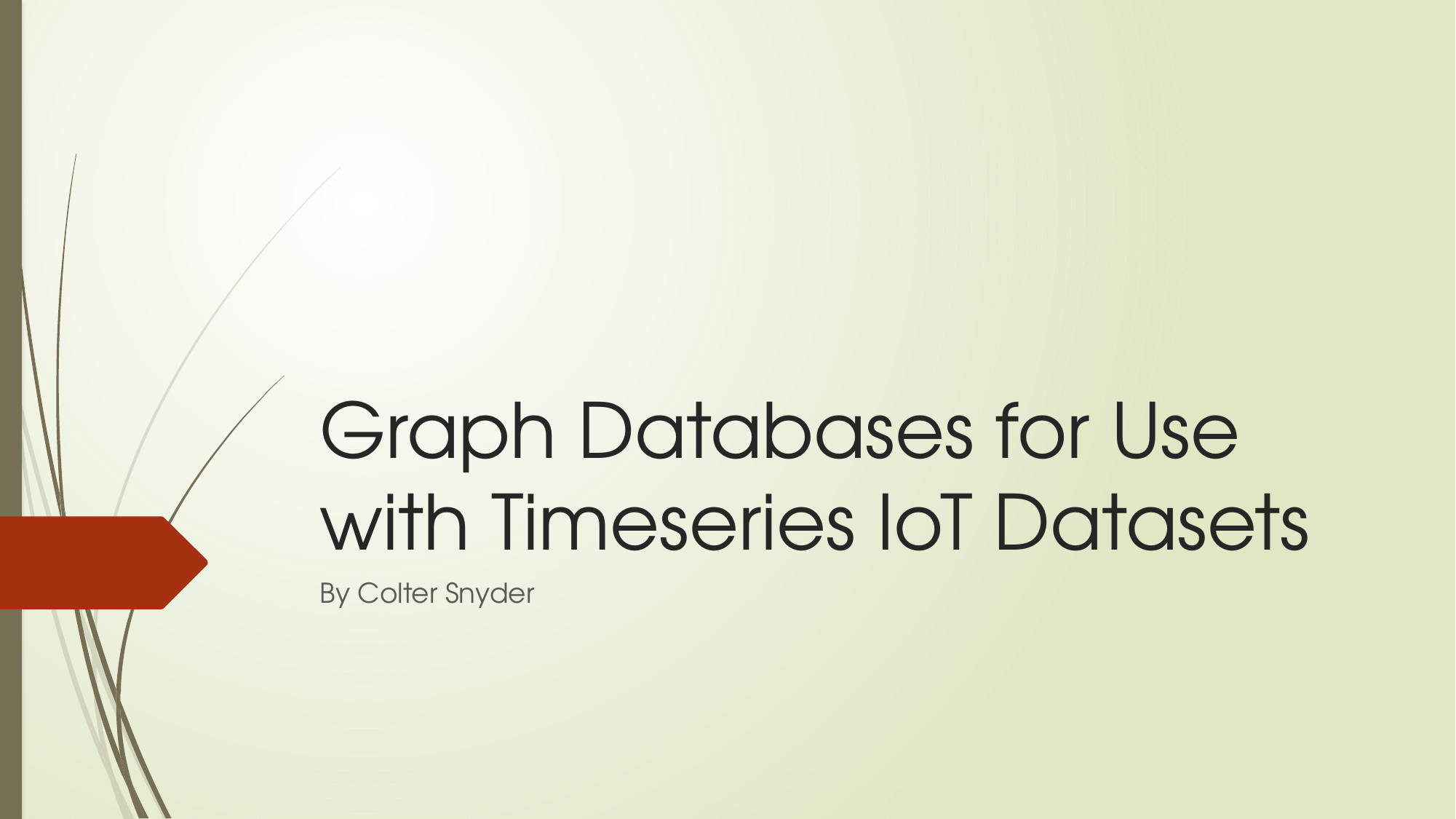

# Graph Databases for Use with Timeseries IoT Datasets
By Colter Snyder